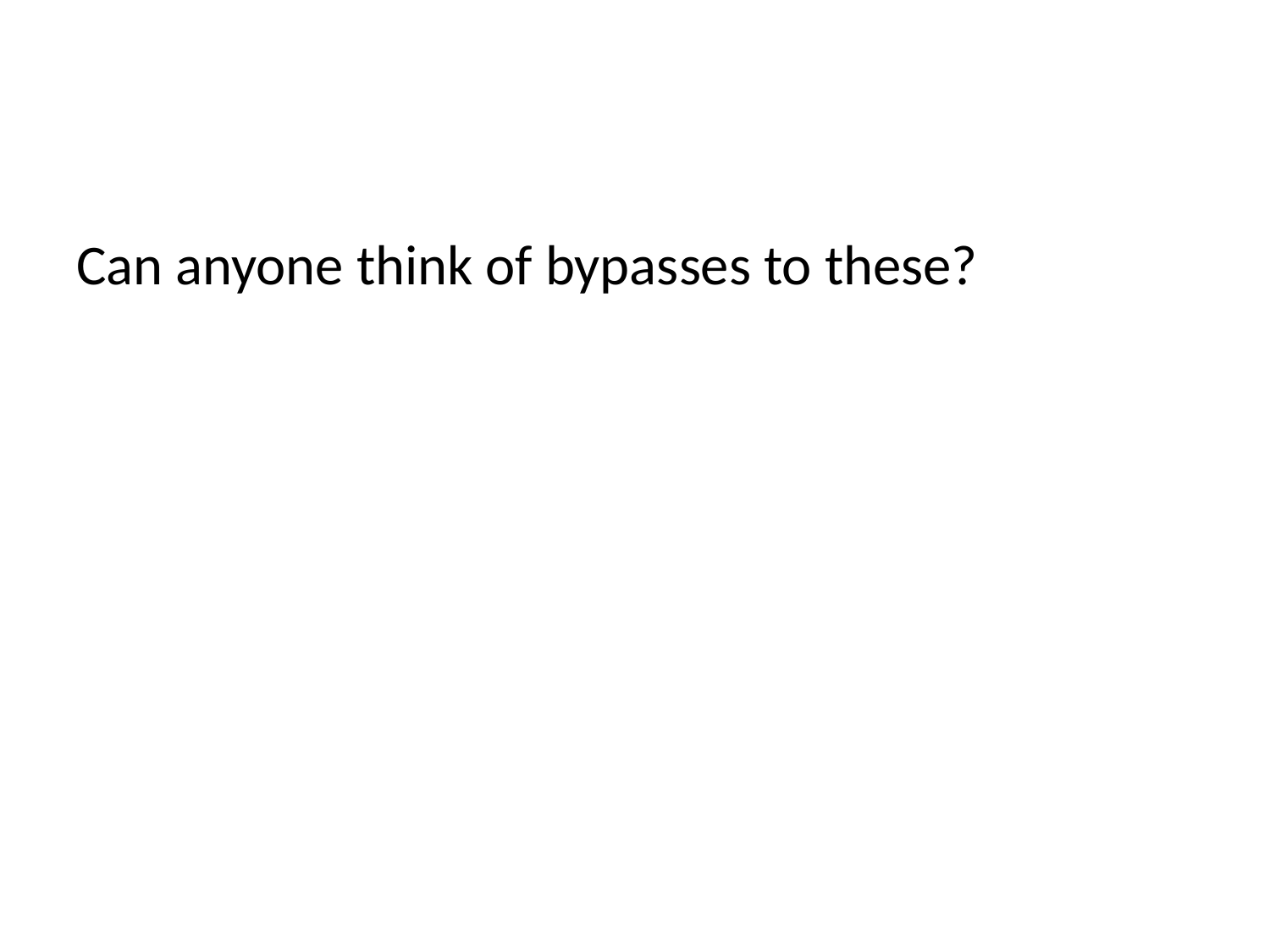

#
Can anyone think of bypasses to these?